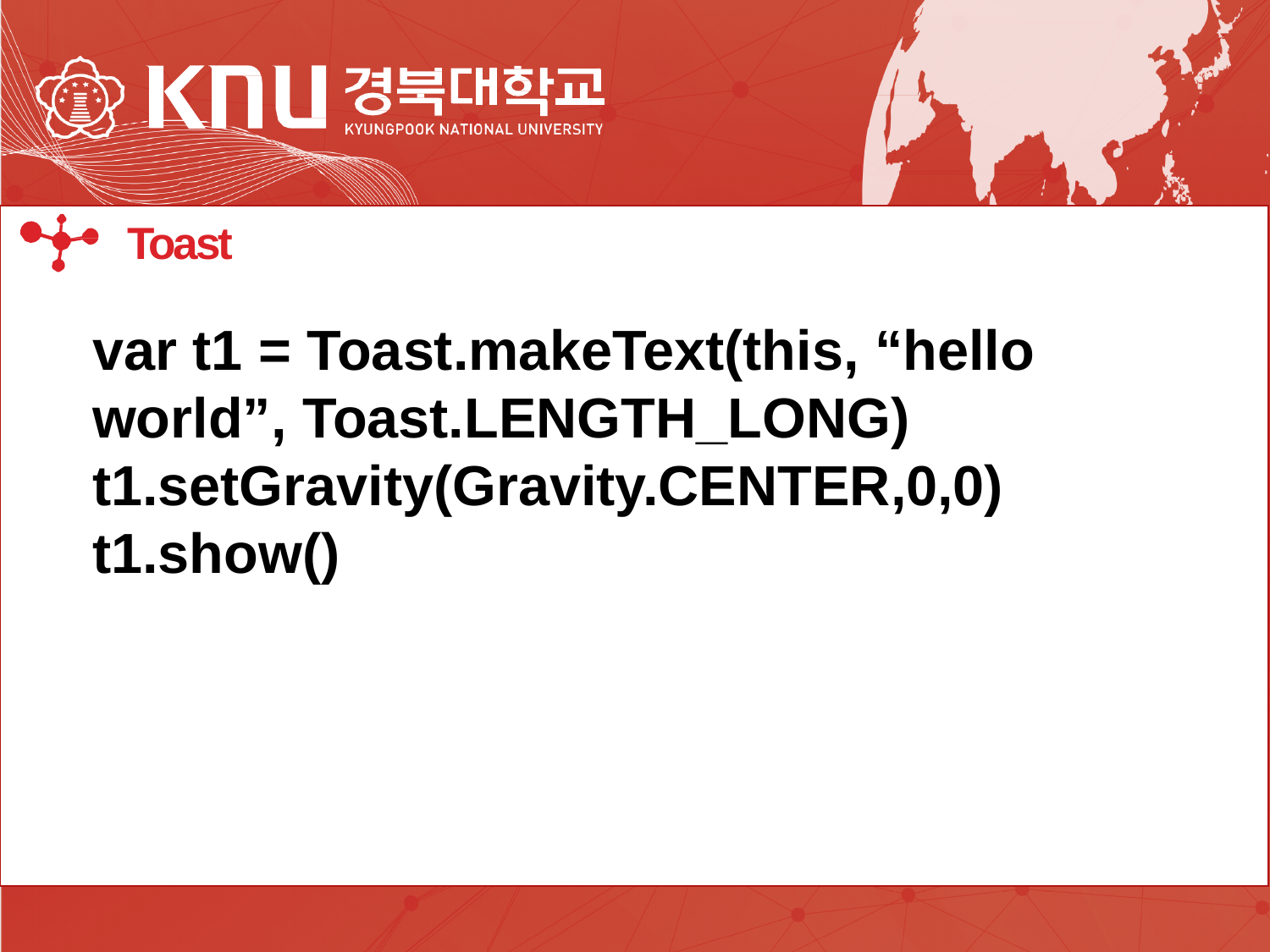

IDE

Toast

var t1 = Toast.makeText(this, “hello world”, Toast.LENGTH_LONG)
t1.setGravity(Gravity.CENTER,0,0)
t1.show()